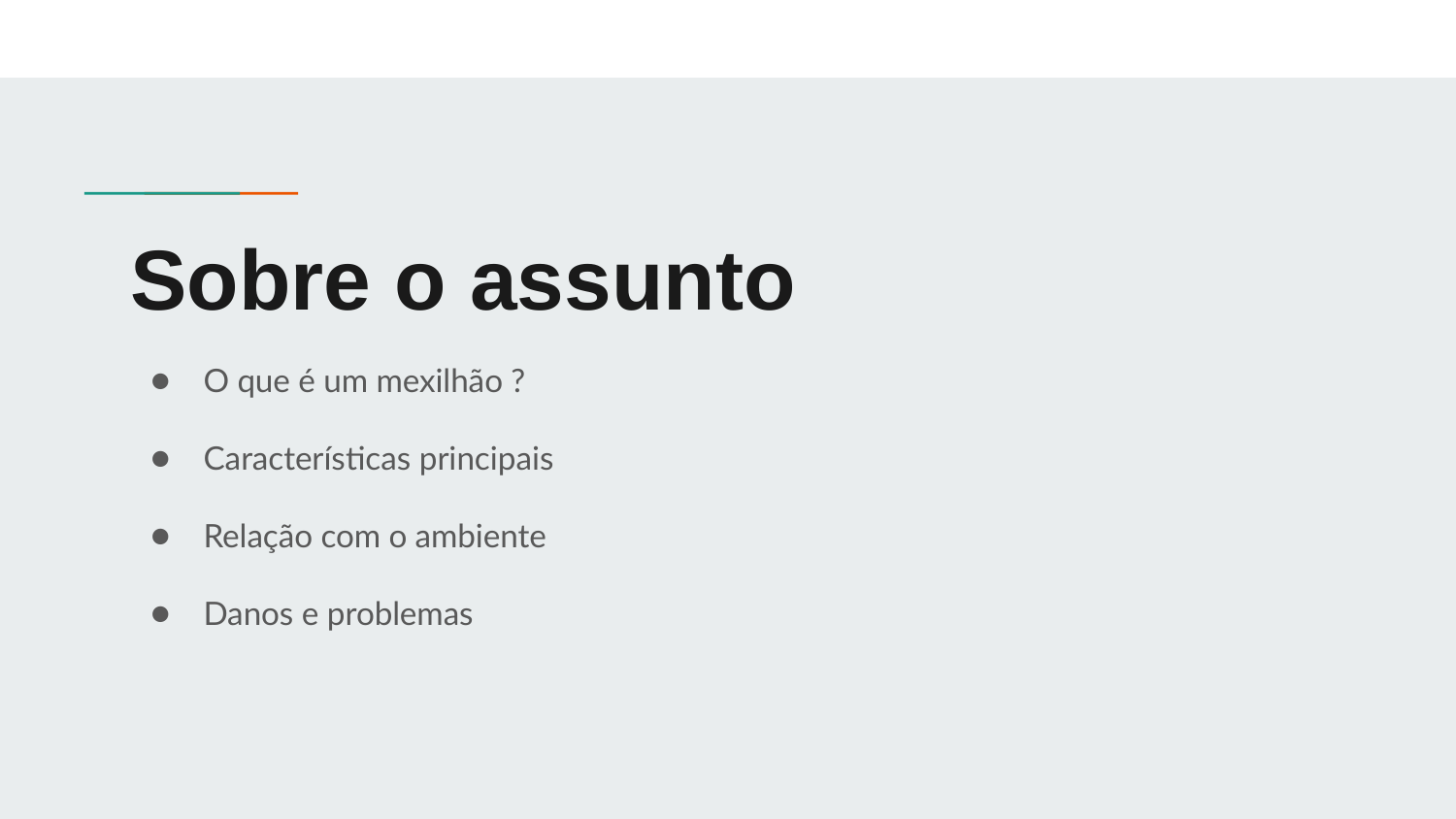

# Sobre o assunto
O que é um mexilhão ?

Características principais

Relação com o ambiente

Danos e problemas